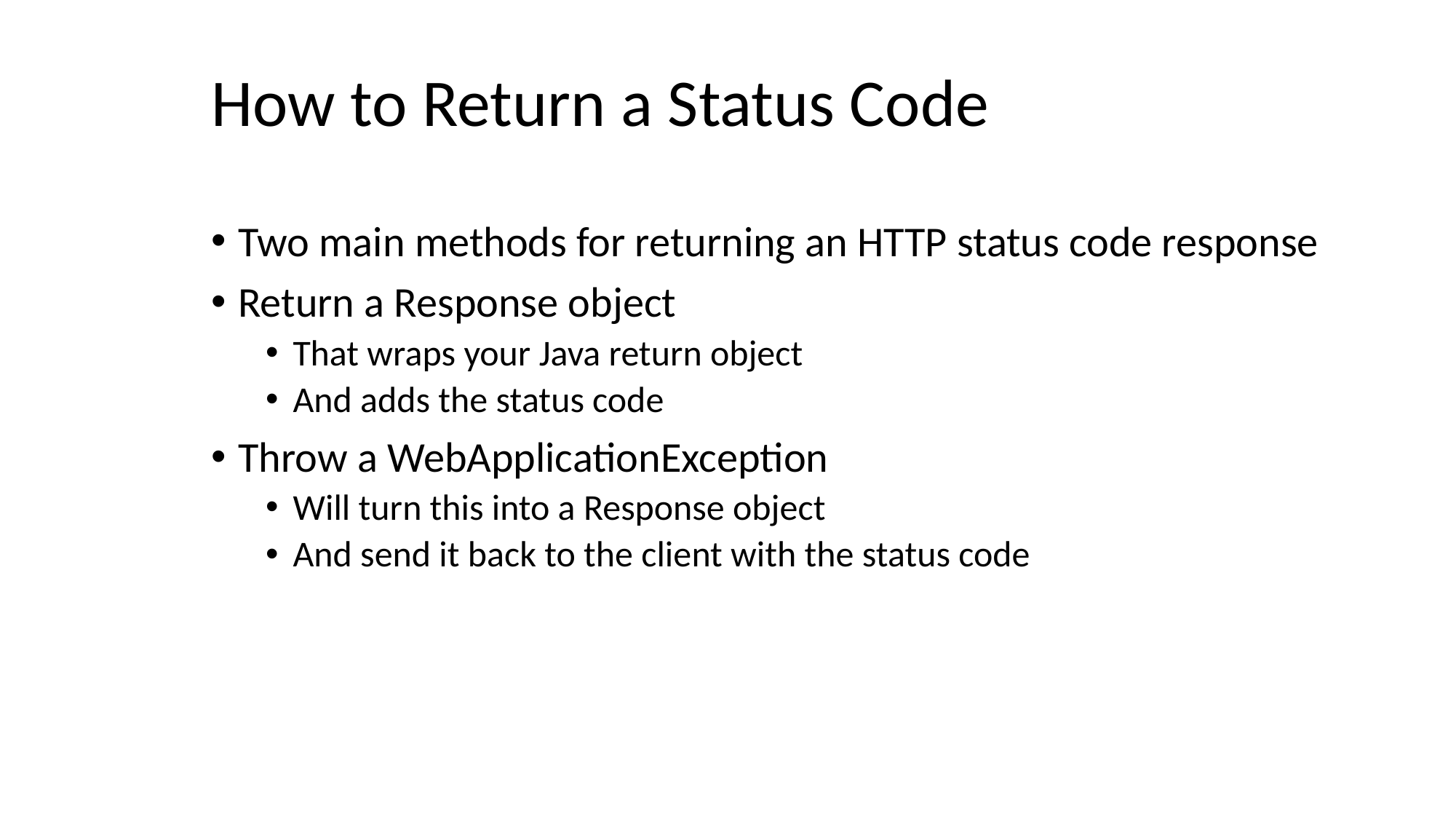

How to Return a Status Code
Two main methods for returning an HTTP status code response
Return a Response object
That wraps your Java return object
And adds the status code
Throw a WebApplicationException
Will turn this into a Response object
And send it back to the client with the status code